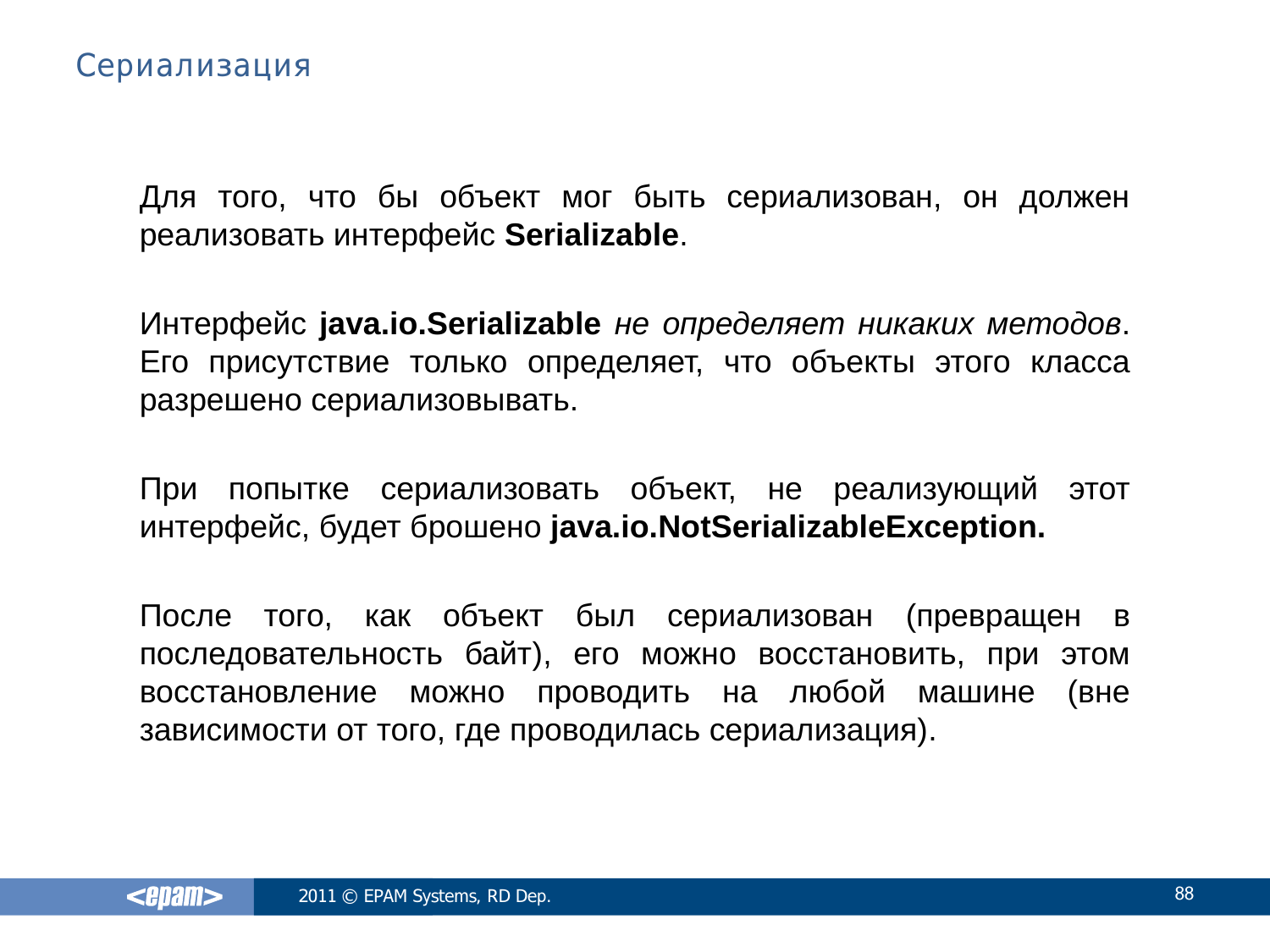

# Сериализация
Для того, что бы объект мог быть сериализован, он должен реализовать интерфейс Serializable.

Интерфейс java.io.Serializable не определяет никаких методов. Его присутствие только определяет, что объекты этого класса разрешено сериализовывать.

При попытке сериализовать объект, не реализующий этот интерфейс, будет брошено java.io.NotSerializableException.

После того, как объект был сериализован (превращен в последовательность байт), его можно восстановить, при этом восстановление можно проводить на любой машине (вне зависимости от того, где проводилась сериализация).

88
2011 © EPAM Systems, RD Dep.